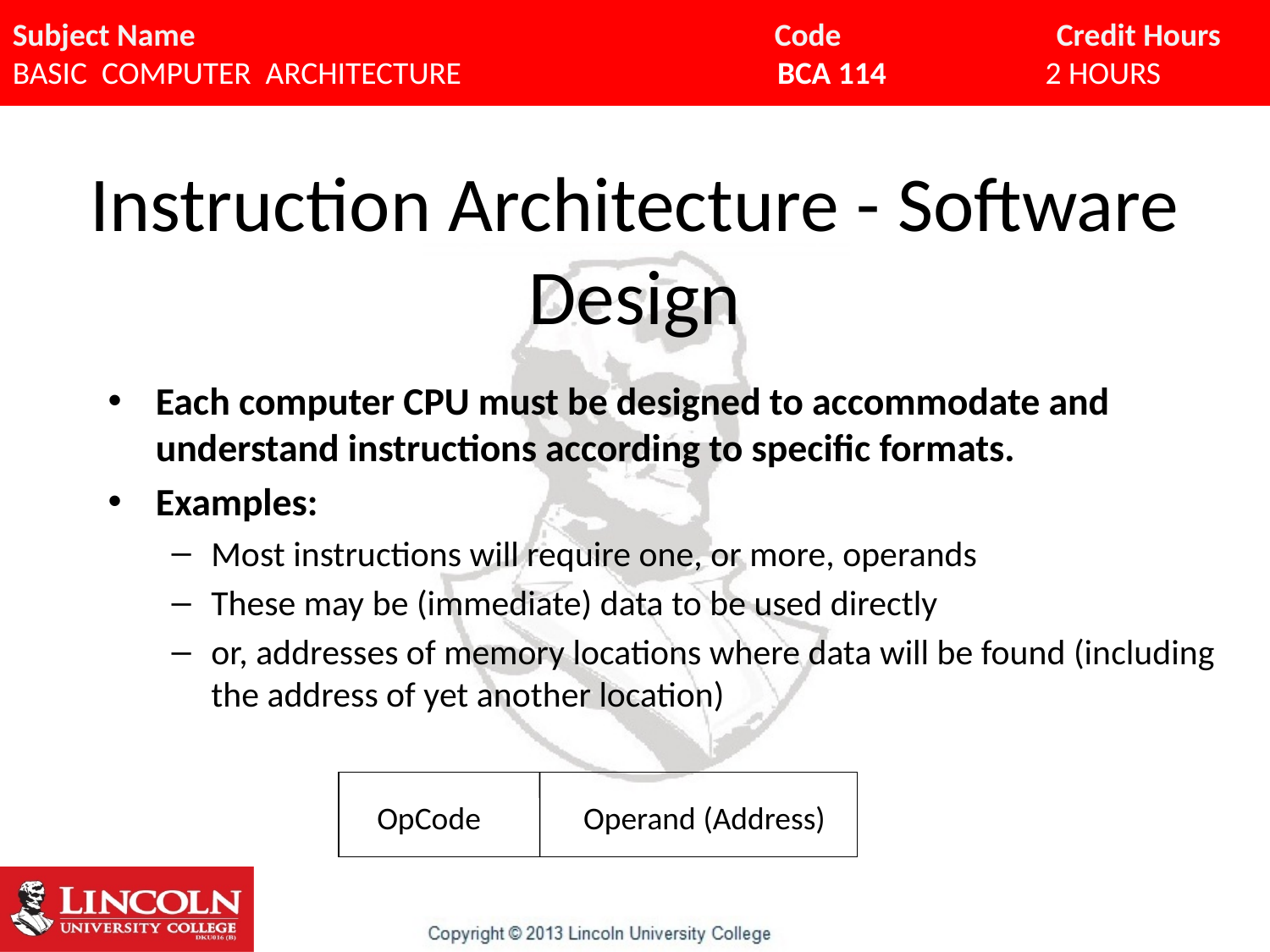

# Instruction Architecture - Software Design
Each computer CPU must be designed to accommodate and understand instructions according to specific formats.
Examples:
Most instructions will require one, or more, operands
These may be (immediate) data to be used directly
or, addresses of memory locations where data will be found (including the address of yet another location)

OpCode
Operand (Address)